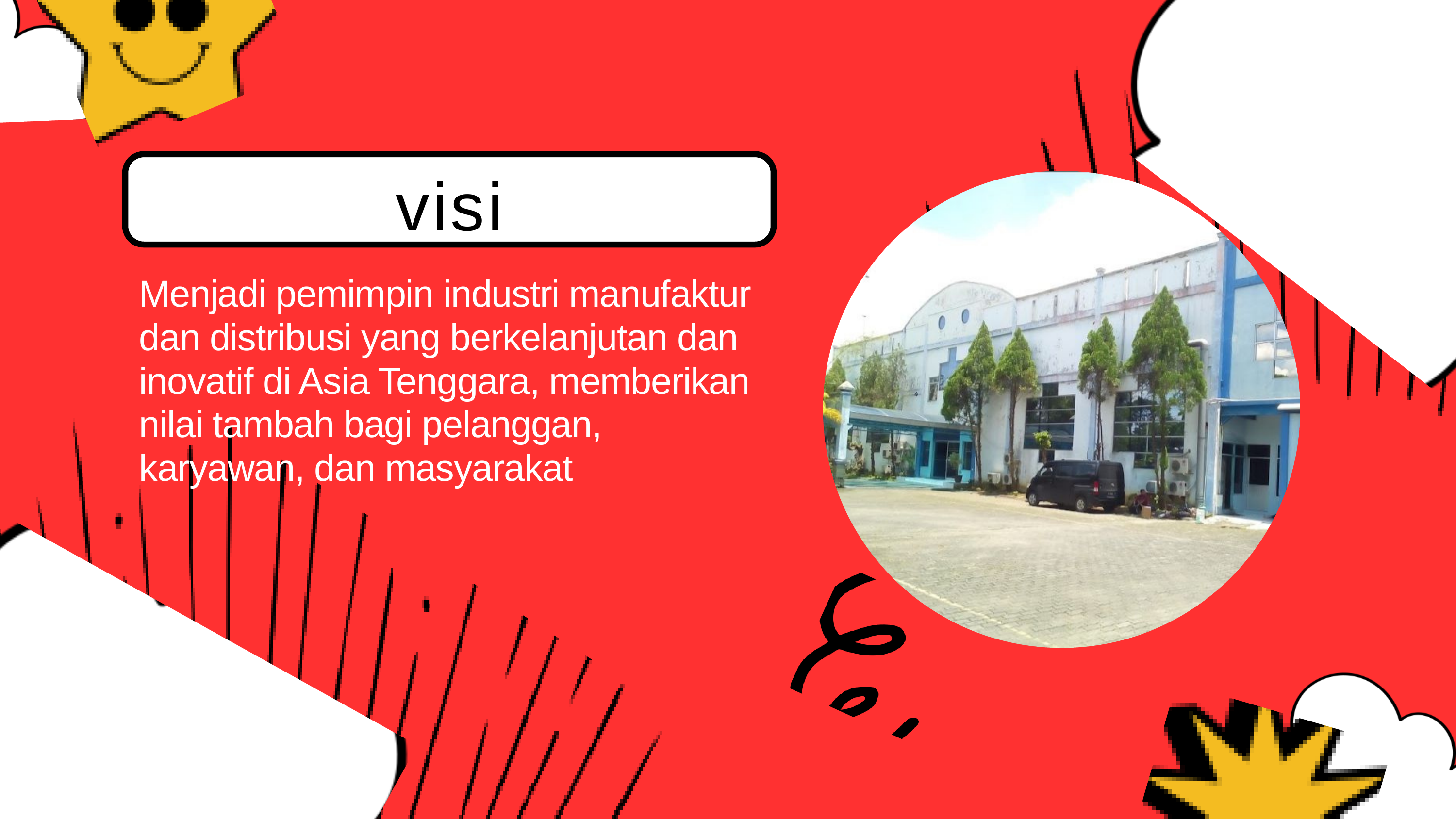

visi

Menjadi pemimpin industri manufaktur dan distribusi yang berkelanjutan dan inovatif di Asia Tenggara, memberikan nilai tambah bagi pelanggan, karyawan, dan masyarakat